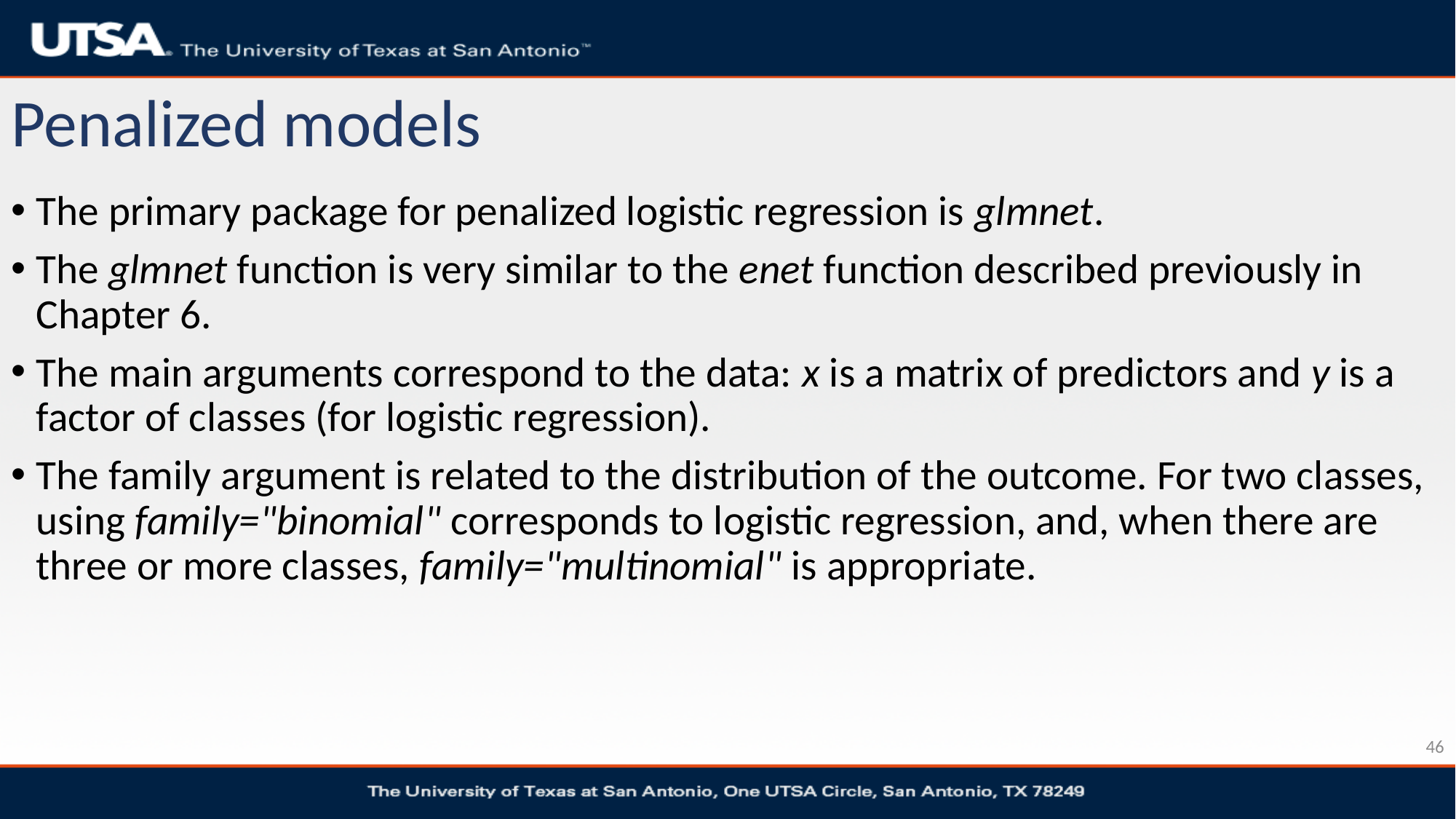

# Penalized models
The primary package for penalized logistic regression is glmnet.
The glmnet function is very similar to the enet function described previously in Chapter 6.
The main arguments correspond to the data: x is a matrix of predictors and y is a factor of classes (for logistic regression).
The family argument is related to the distribution of the outcome. For two classes, using family="binomial" corresponds to logistic regression, and, when there are three or more classes, family="multinomial" is appropriate.

46